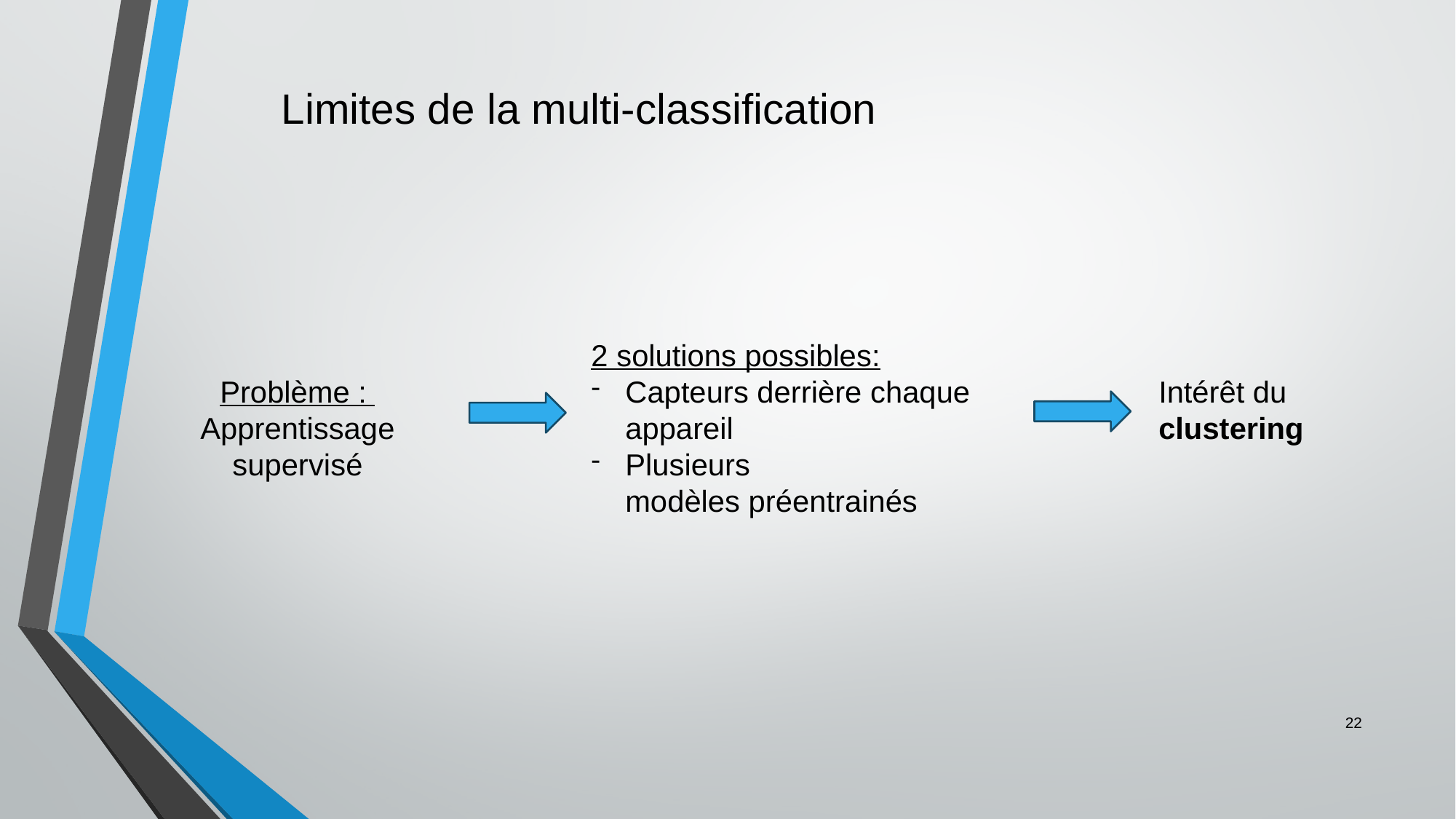

Limites de la multi-classification
2 solutions possibles:
Capteurs derrière chaque appareil
Plusieurs modèles préentrainés
Intérêt du clustering
Problème :
Apprentissage supervisé

22